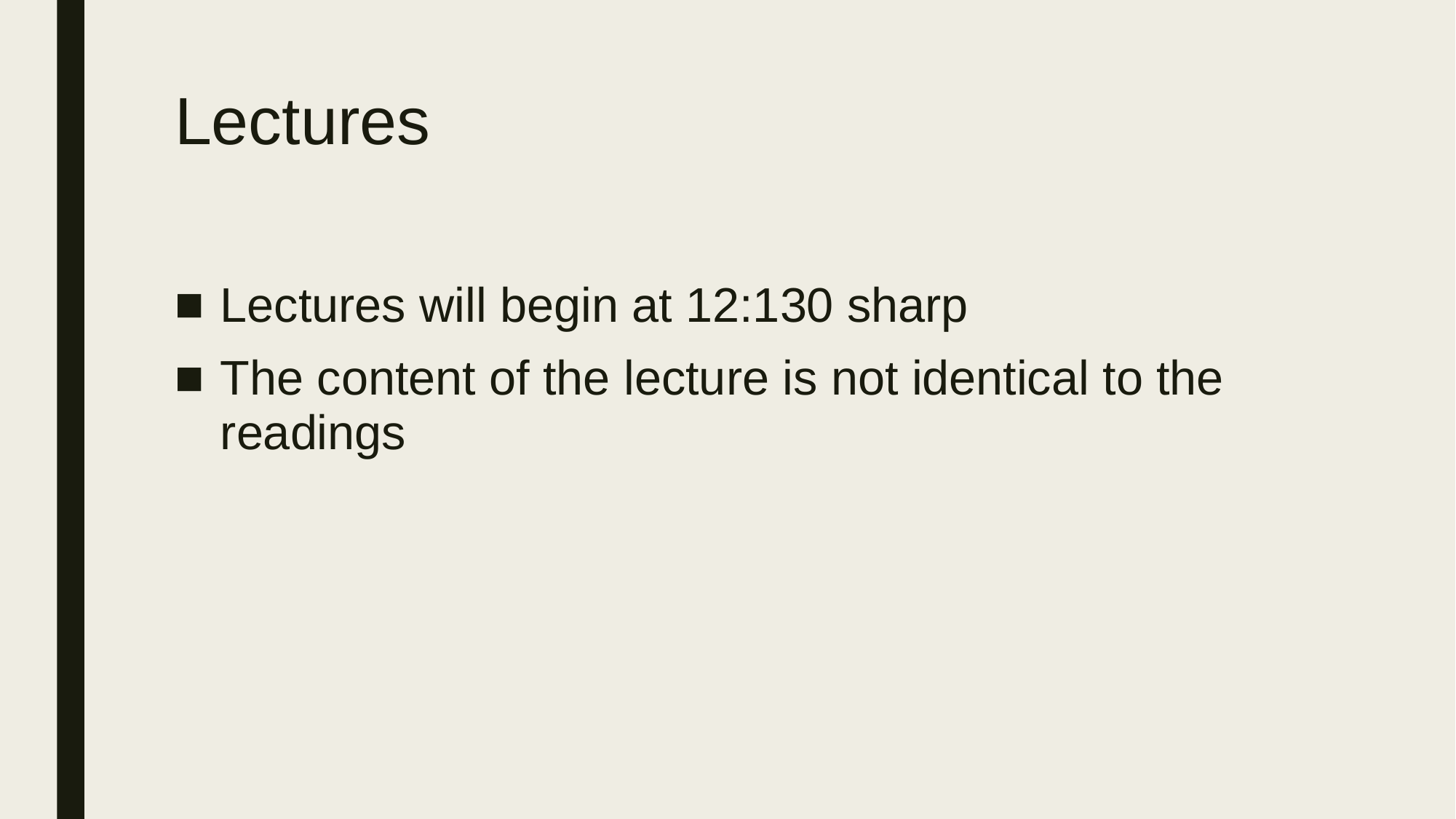

# Lectures
Lectures will begin at 12:130 sharp
The content of the lecture is not identical to the readings